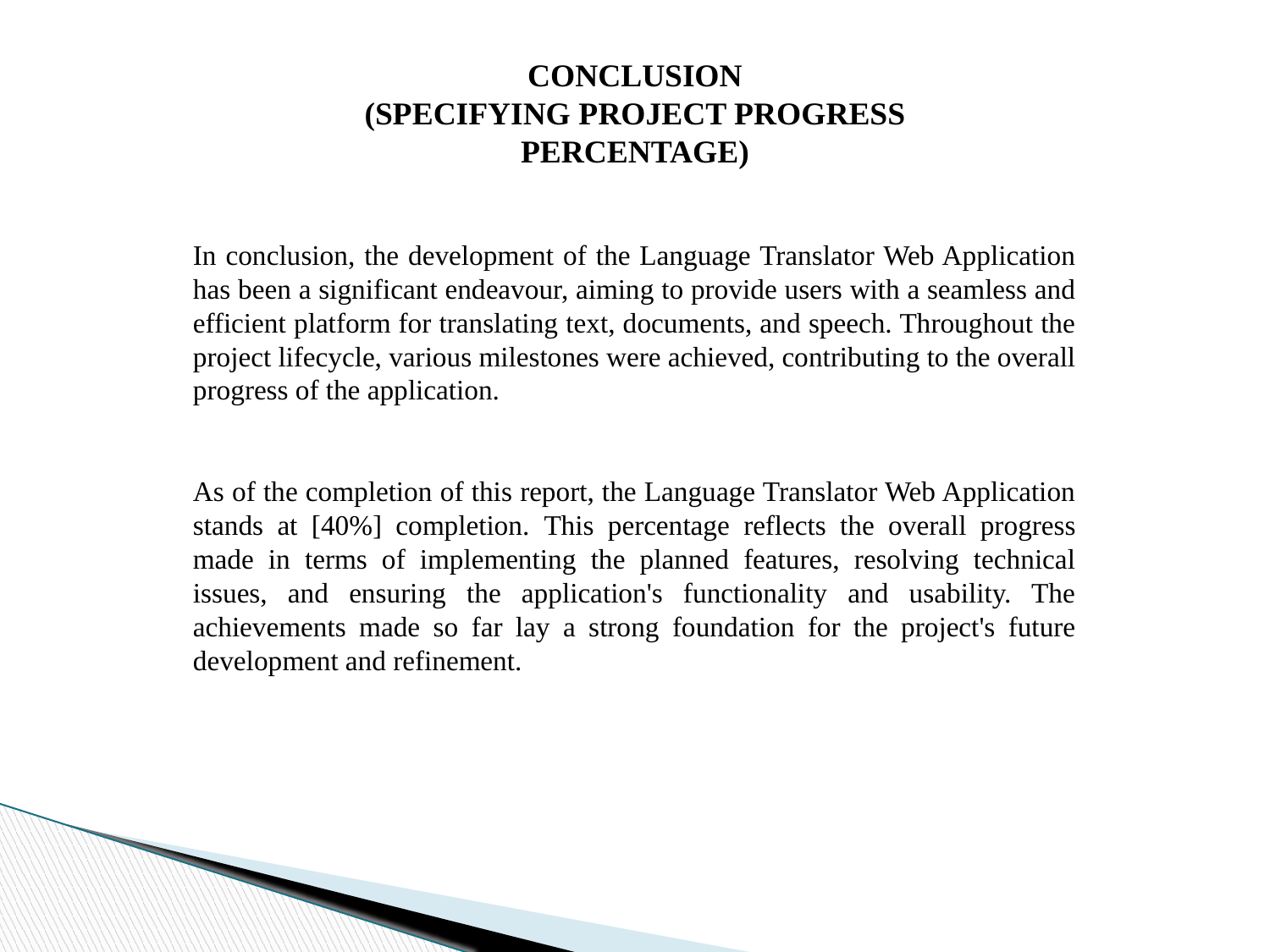

CONCLUSION
(SPECIFYING PROJECT PROGRESS PERCENTAGE)

In conclusion, the development of the Language Translator Web Application has been a significant endeavour, aiming to provide users with a seamless and efficient platform for translating text, documents, and speech. Throughout the project lifecycle, various milestones were achieved, contributing to the overall progress of the application.

As of the completion of this report, the Language Translator Web Application stands at [40%] completion. This percentage reflects the overall progress made in terms of implementing the planned features, resolving technical issues, and ensuring the application's functionality and usability. The achievements made so far lay a strong foundation for the project's future development and refinement.